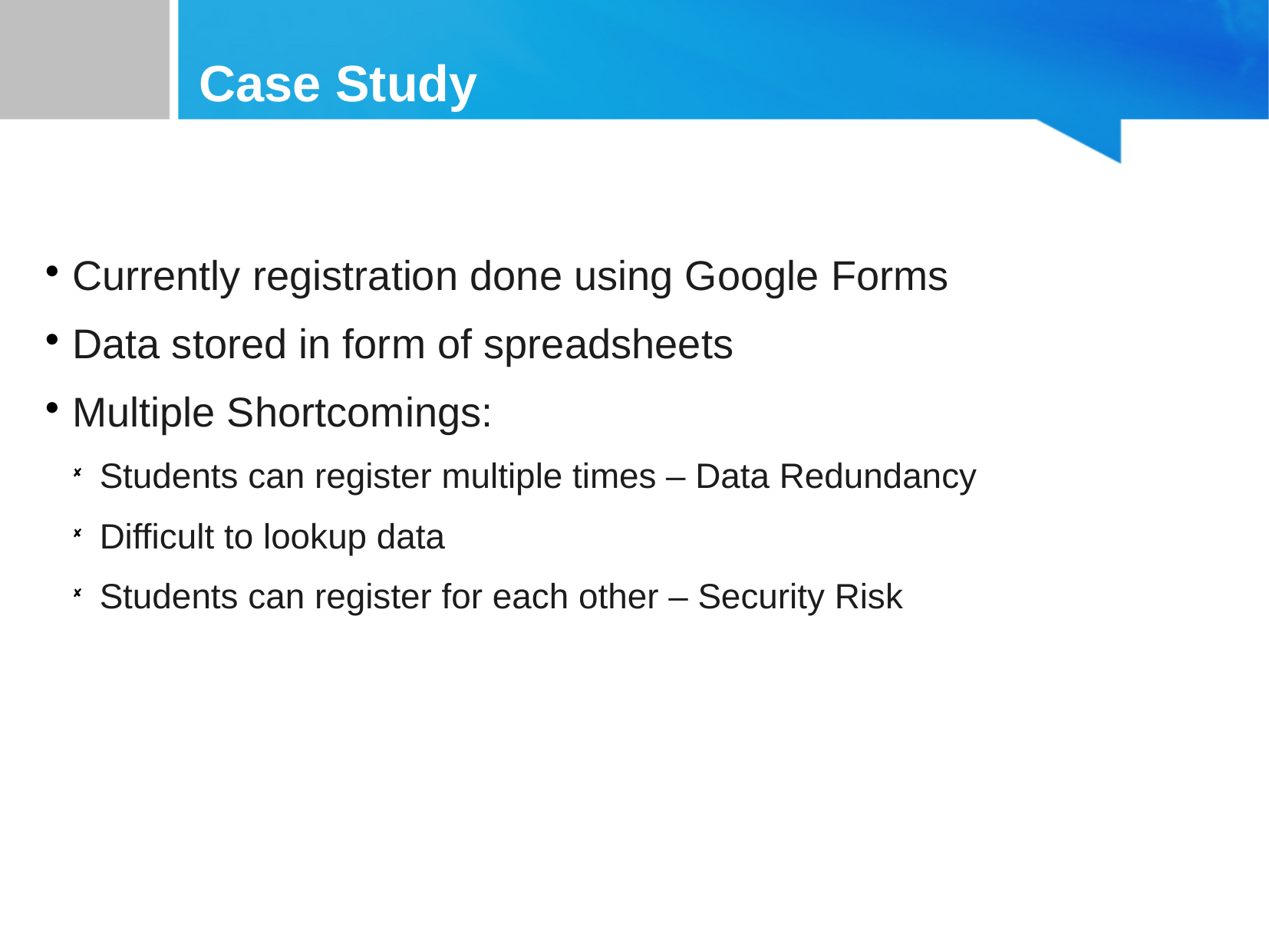

Case Study
Currently registration done using Google Forms
Data stored in form of spreadsheets
Multiple Shortcomings:
Students can register multiple times – Data Redundancy
Difficult to lookup data
Students can register for each other – Security Risk